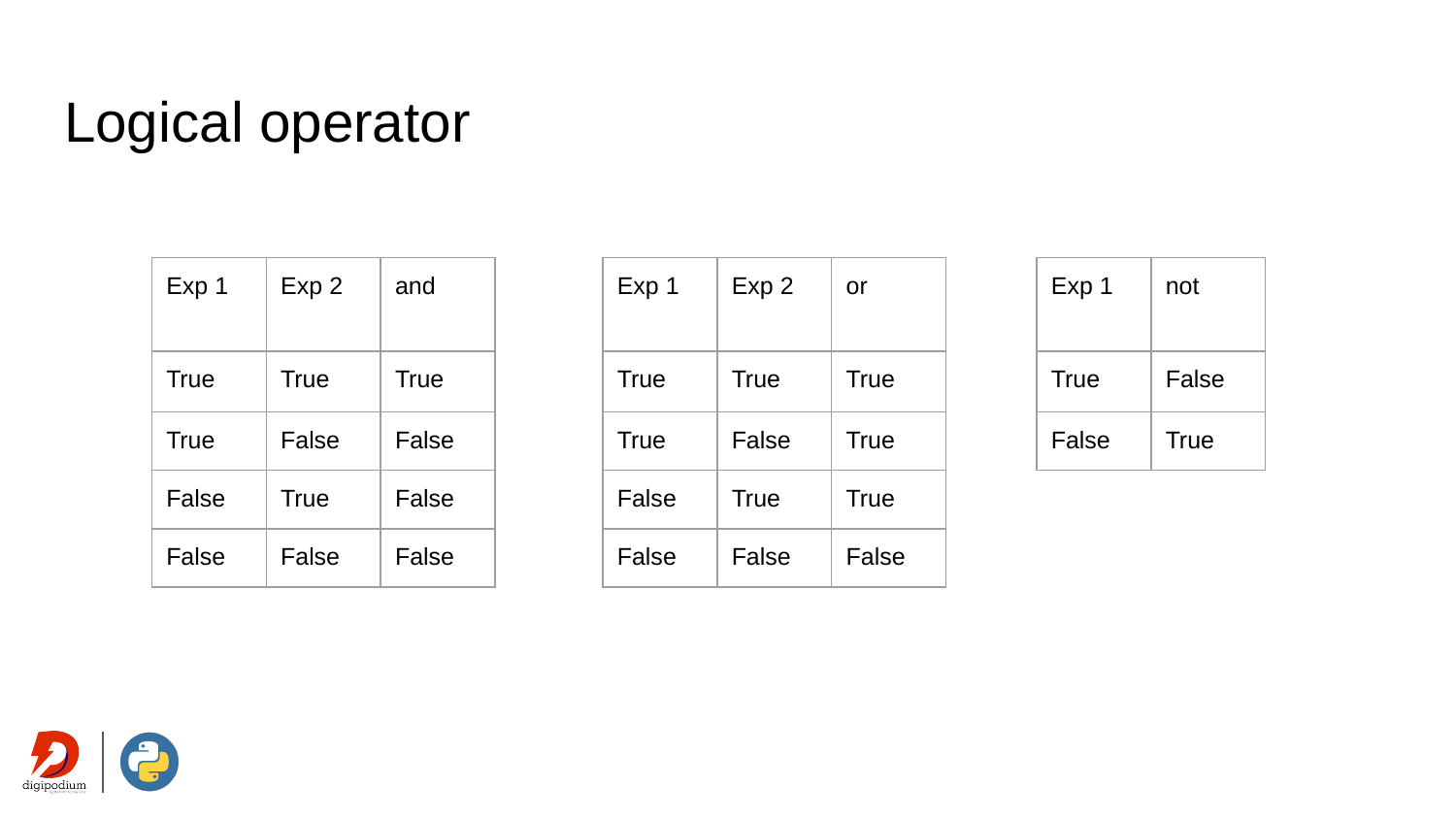

# Logical operator
| Exp 1 | Exp 2 | and |
| --- | --- | --- |
| True | True | True |
| True | False | False |
| False | True | False |
| False | False | False |
| Exp 1 | Exp 2 | or |
| --- | --- | --- |
| True | True | True |
| True | False | True |
| False | True | True |
| False | False | False |
| Exp 1 | not |
| --- | --- |
| True | False |
| False | True |